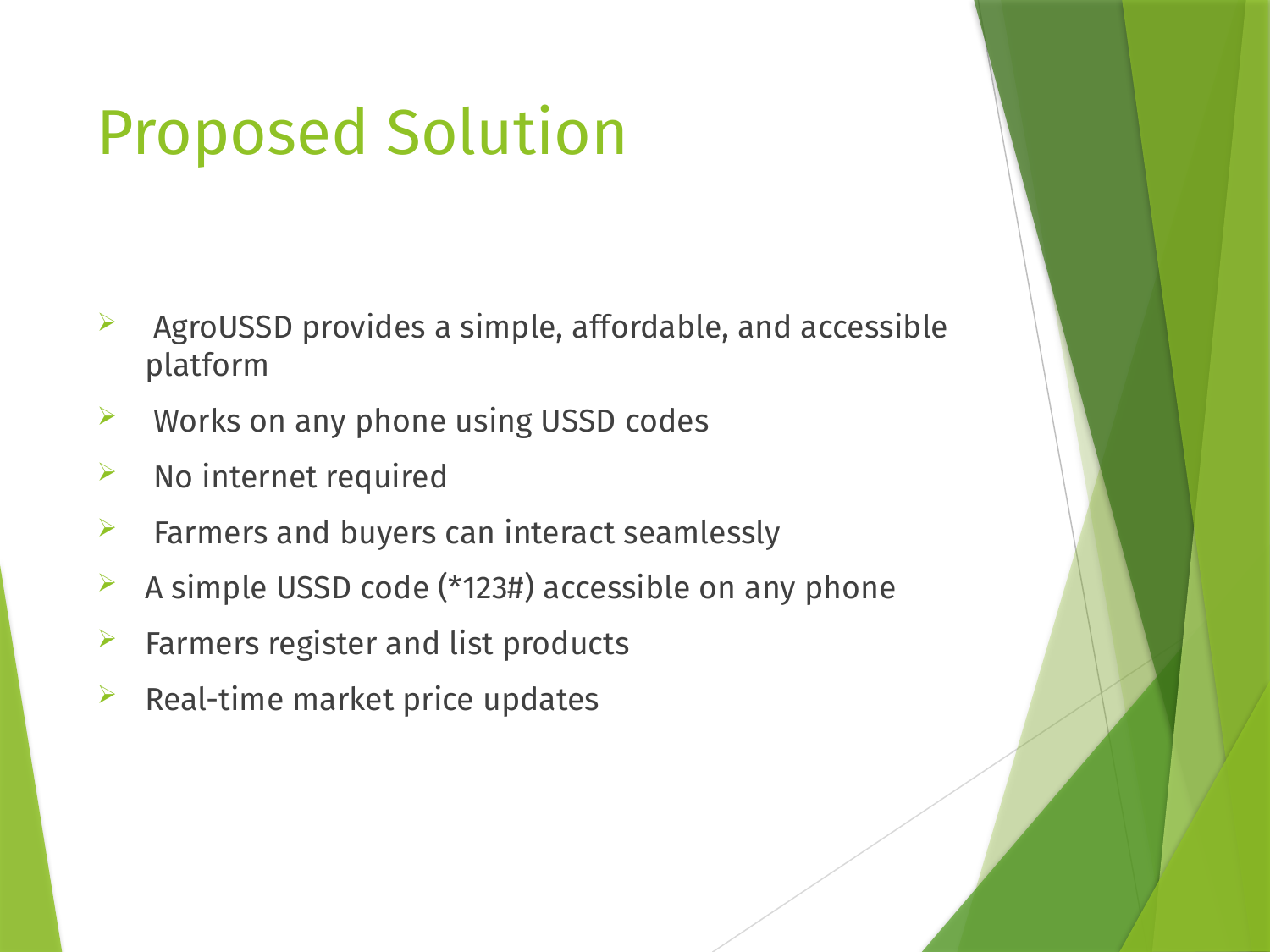

# Proposed Solution
 AgroUSSD provides a simple, affordable, and accessible platform
 Works on any phone using USSD codes
 No internet required
 Farmers and buyers can interact seamlessly
A simple USSD code (*123#) accessible on any phone
Farmers register and list products
Real-time market price updates